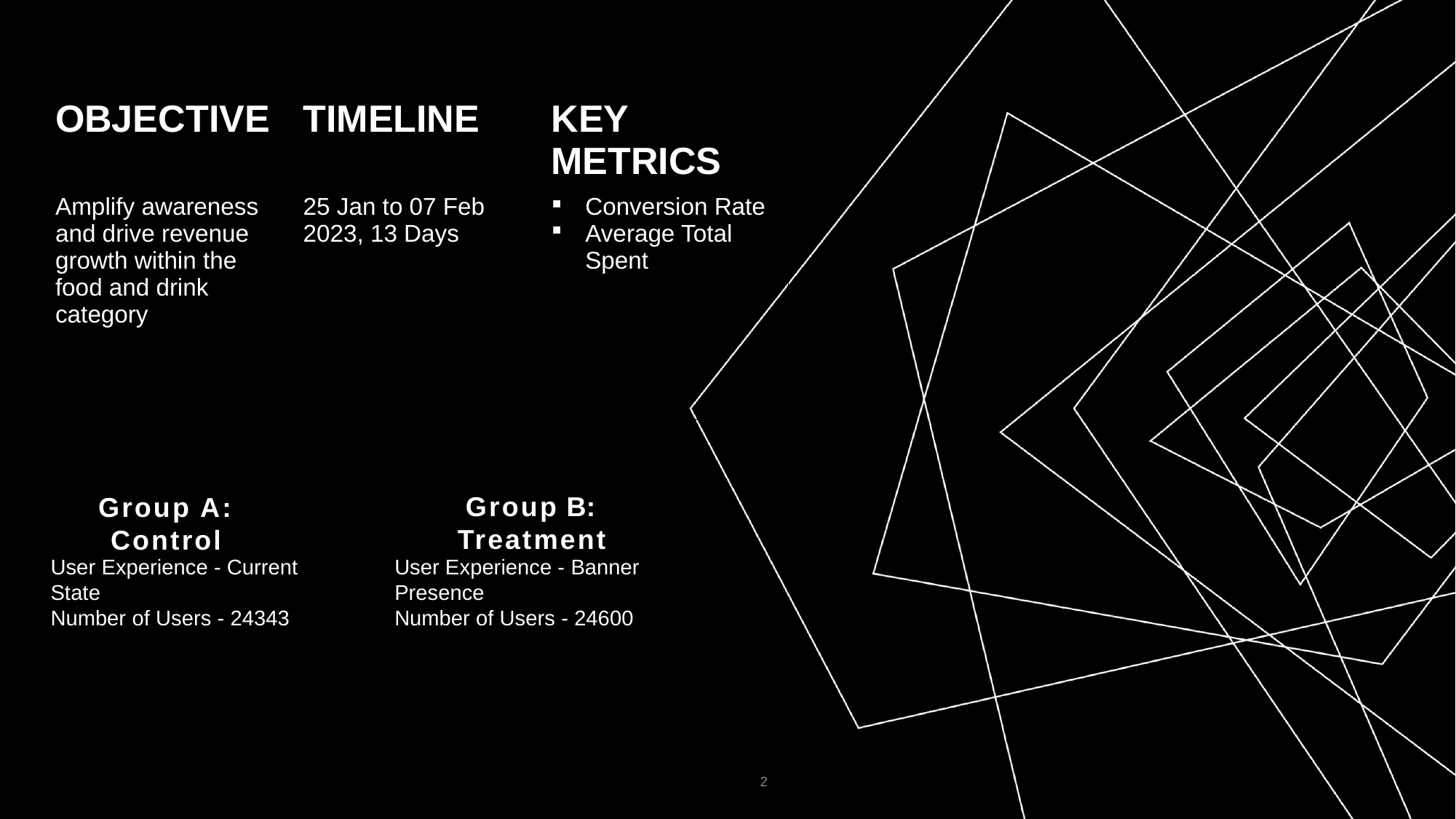

| OBJECTIVE | TIMELINE | KEY METRICS |
| --- | --- | --- |
| Amplify awareness and drive revenue growth within the food and drink category | 25 Jan to 07 Feb 2023, 13 Days | Conversion Rate Average Total Spent & |

Group B: Treatment
Group A: Control
User Experience - Current State
Number of Users - 24343
User Experience - Banner Presence
Number of Users - 24600

2